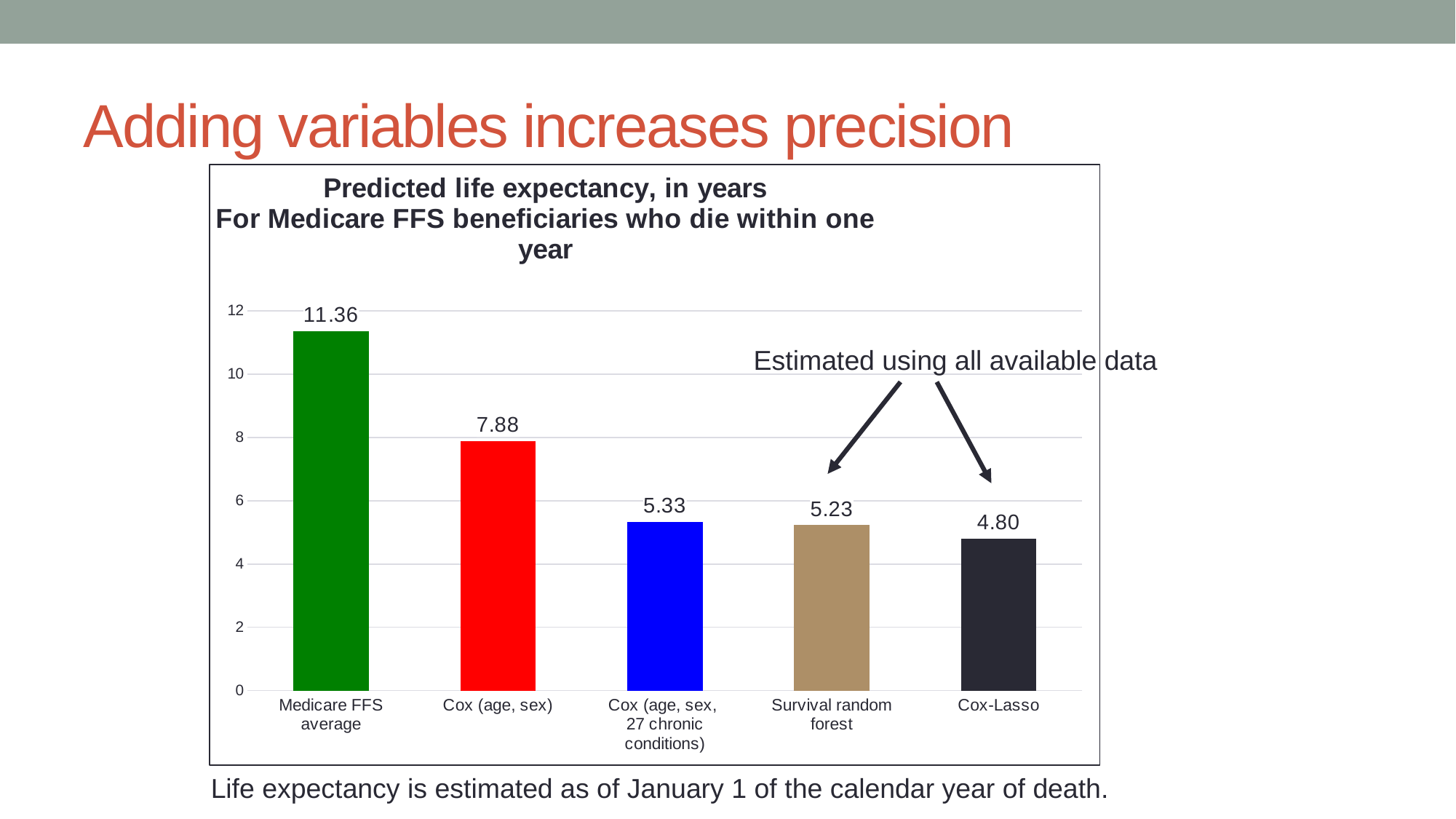

# Adding variables increases precision

### Chart: Predicted life expectancy, in years
For Medicare FFS beneficiaries who die within one year

| Category |  |
|---|---|
| Medicare FFS average | 11.357497 |
| Cox (age, sex) | 7.880815799999999 |
| Cox (age, sex,
27 chronic conditions) | 5.333530799999999 |
| Survival random forest | 5.227564999999999 |
| Cox-Lasso | 4.8033335 |
Estimated using all available data
Life expectancy is estimated as of January 1 of the calendar year of death.